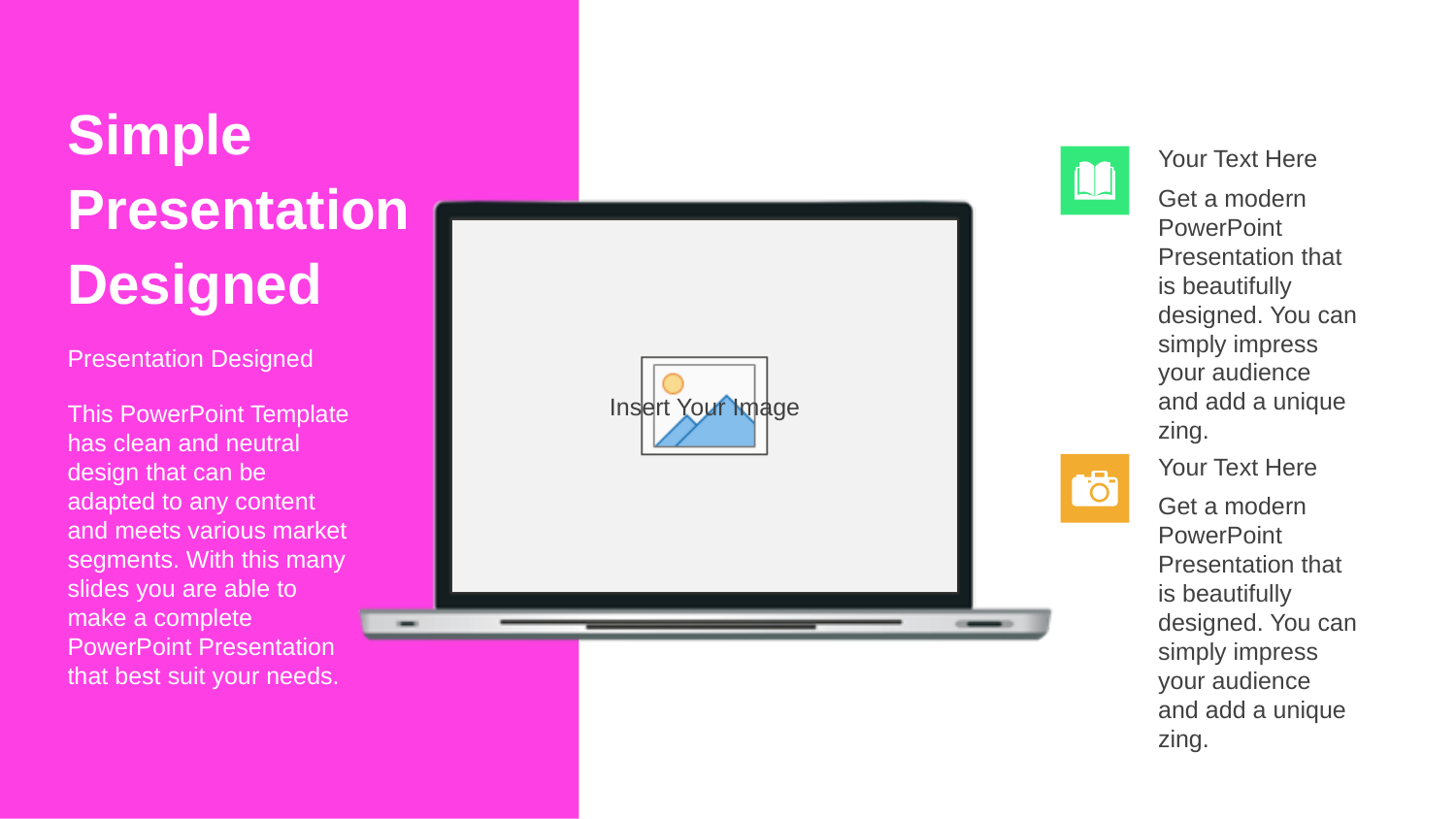

Simple Presentation Designed
Your Text Here
Get a modern PowerPoint  Presentation that is beautifully designed. You can simply impress your audience and add a unique zing.

Presentation Designed
This PowerPoint Template has clean and neutral design that can be adapted to any content and meets various market segments. With this many slides you are able to make a complete PowerPoint Presentation that best suit your needs.
Your Text Here
Get a modern PowerPoint  Presentation that is beautifully designed. You can simply impress your audience and add a unique zing.